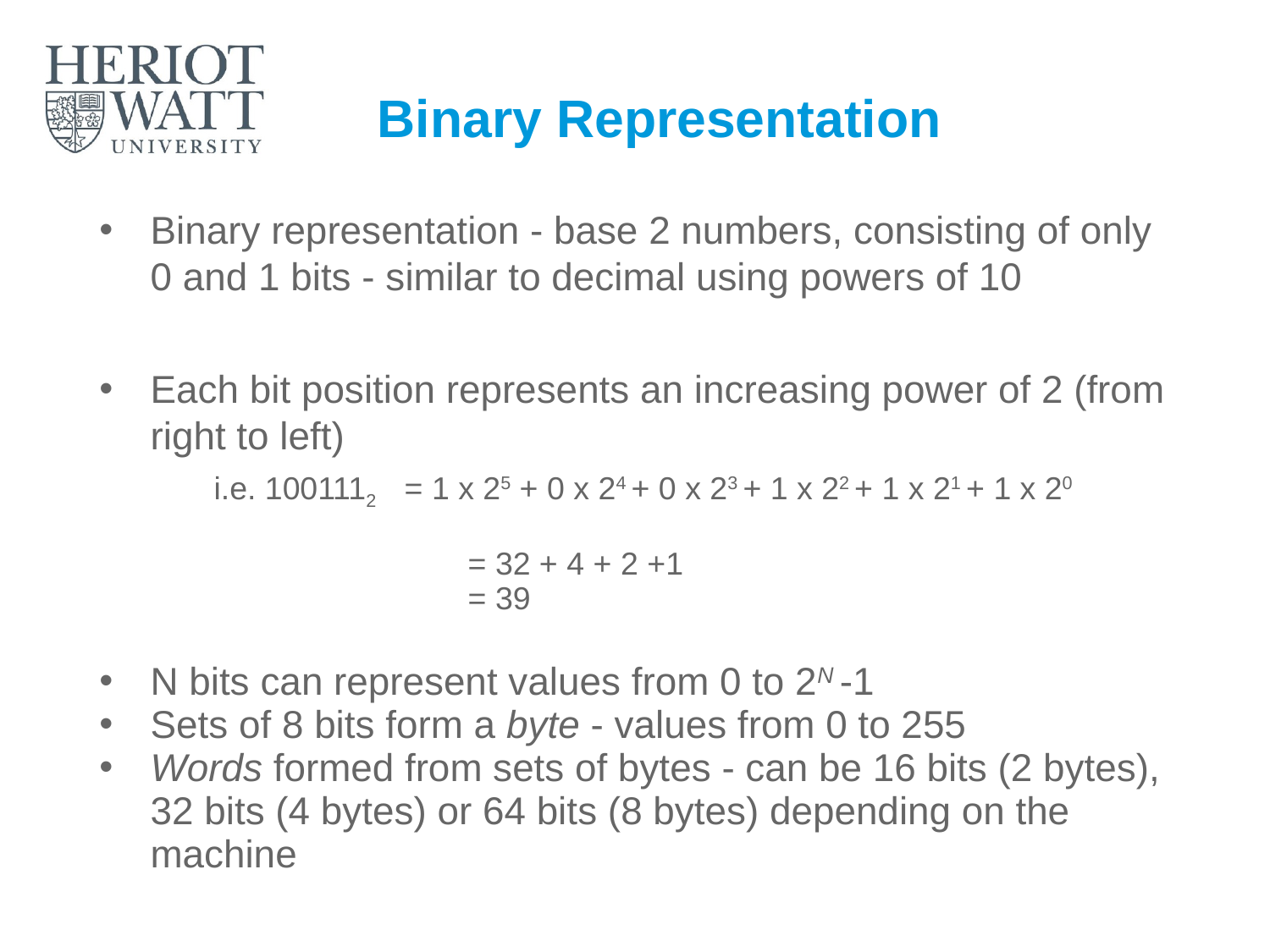

# Binary Representation
Binary representation - base 2 numbers, consisting of only 0 and 1 bits - similar to decimal using powers of 10

Each bit position represents an increasing power of 2 (from right to left)
i.e. 1001112 	= 1 x 25 + 0 x 24 + 0 x 23 + 1 x 22 + 1 x 21 + 1 x 20

= 32 + 4 + 2 +1
= 39

N bits can represent values from 0 to 2N -1
Sets of 8 bits form a byte - values from 0 to 255
Words formed from sets of bytes - can be 16 bits (2 bytes), 32 bits (4 bytes) or 64 bits (8 bytes) depending on the machine